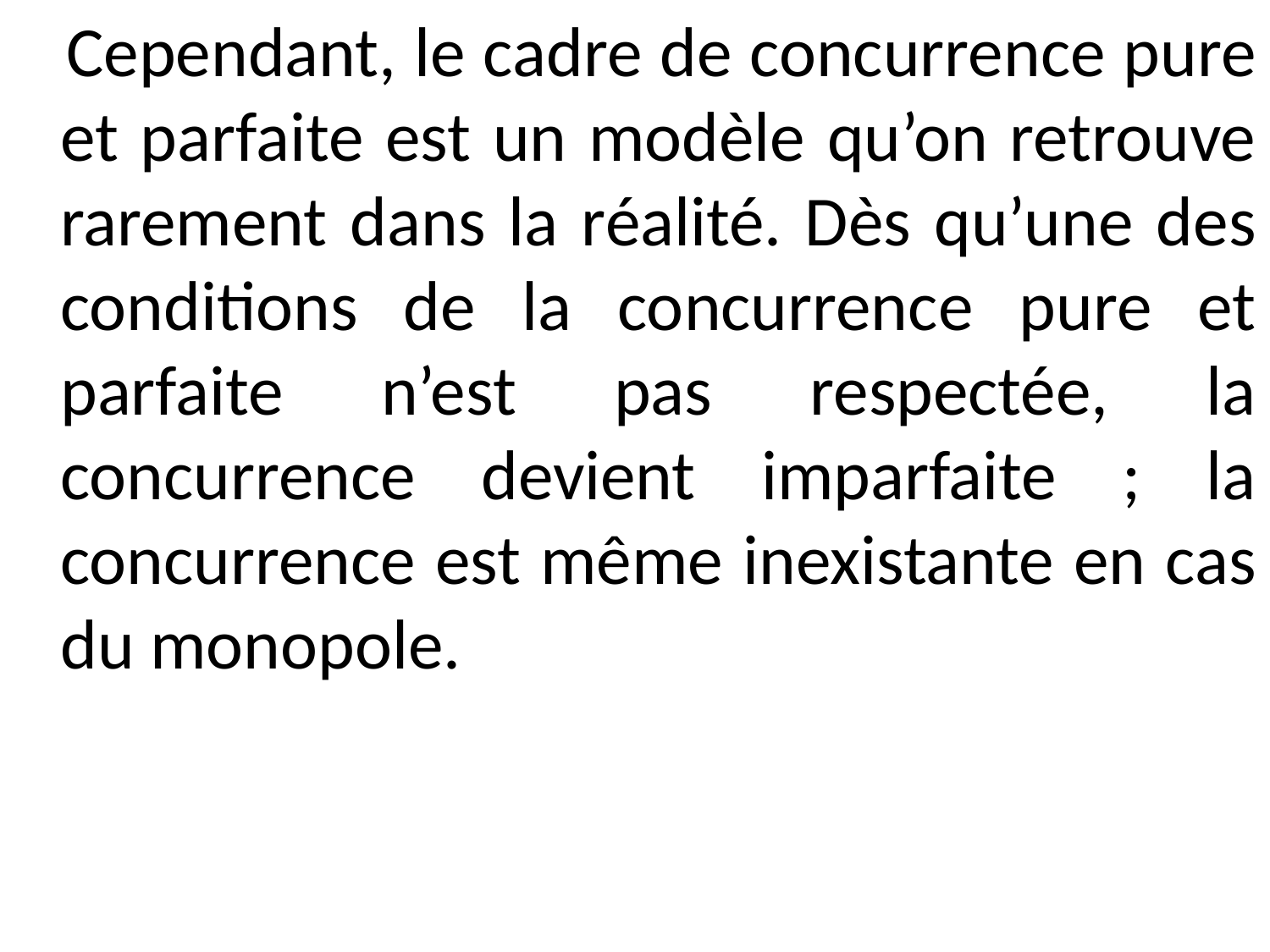

Cependant, le cadre de concurrence pure et parfaite est un modèle qu’on retrouve rarement dans la réalité. Dès qu’une des conditions de la concurrence pure et parfaite n’est pas respectée, la concurrence devient imparfaite ; la concurrence est même inexistante en cas du monopole.